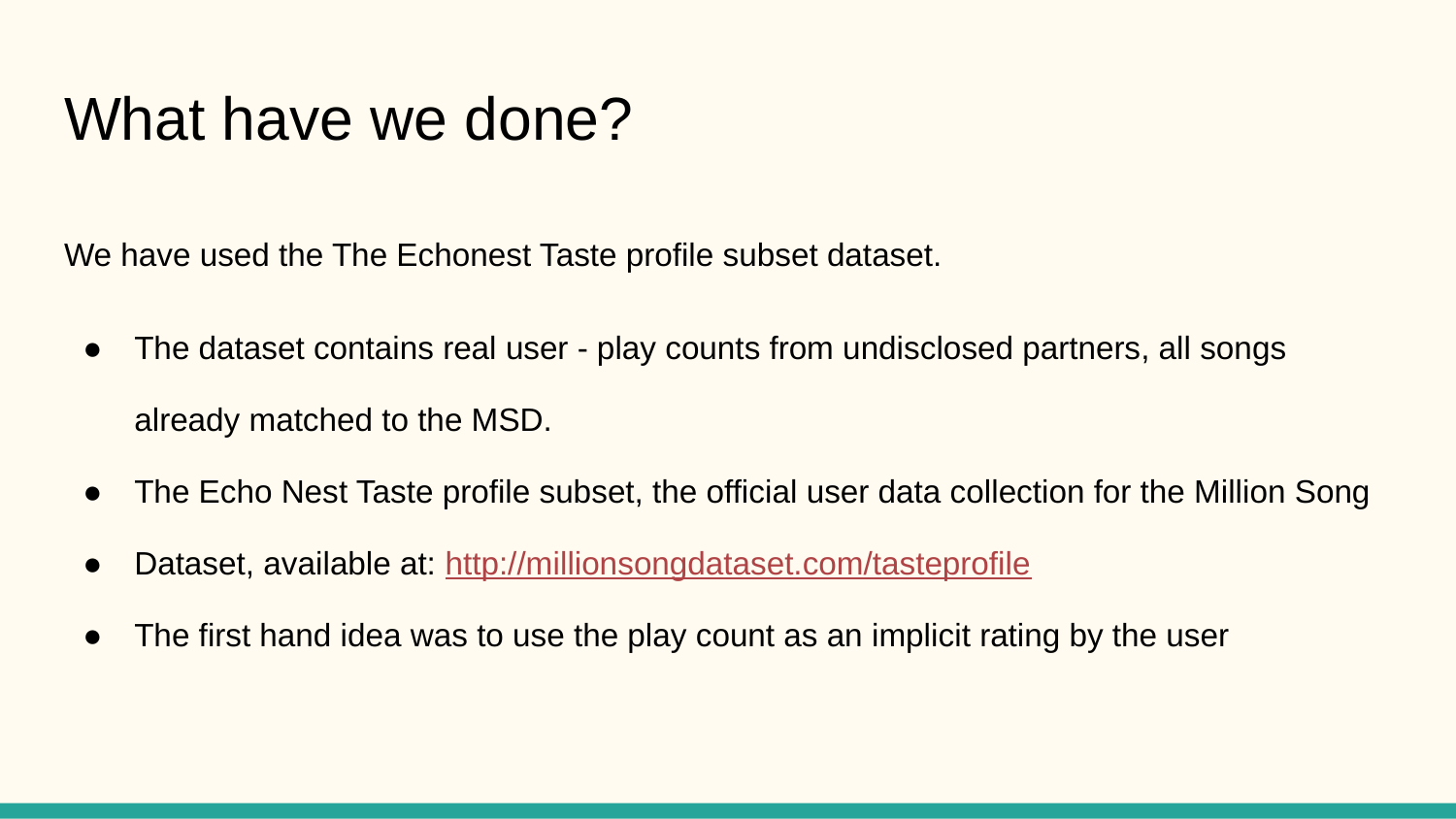

# What have we done?
We have used the The Echonest Taste profile subset dataset.
The dataset contains real user - play counts from undisclosed partners, all songs already matched to the MSD.
The Echo Nest Taste profile subset, the official user data collection for the Million Song
Dataset, available at: http://millionsongdataset.com/tasteprofile
The first hand idea was to use the play count as an implicit rating by the user